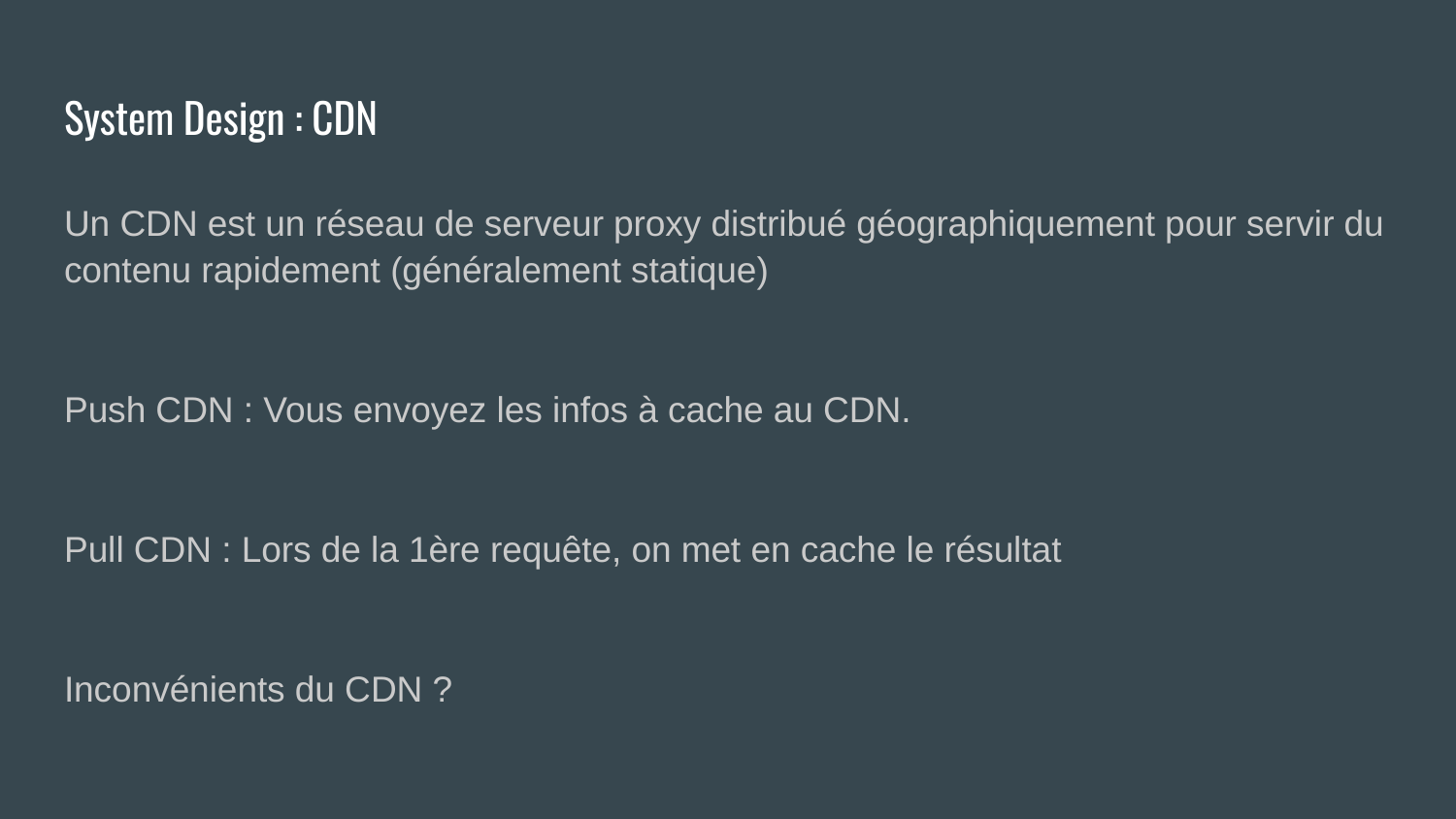

# System Design : CDN

Un CDN est un réseau de serveur proxy distribué géographiquement pour servir du contenu rapidement (généralement statique)

Push CDN : Vous envoyez les infos à cache au CDN.

Pull CDN : Lors de la 1ère requête, on met en cache le résultat

Inconvénients du CDN ?